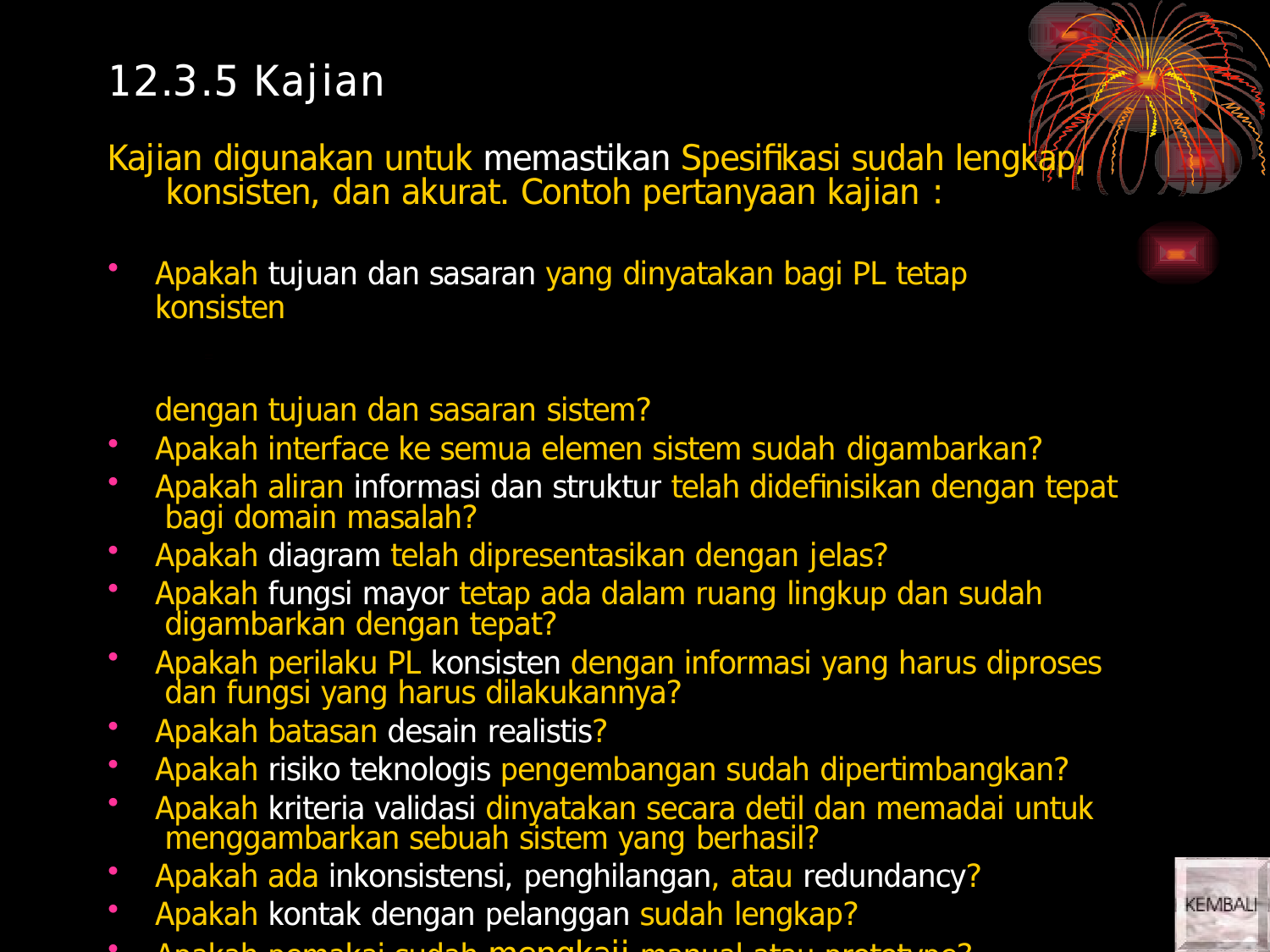

# 12.3.5 Kajian
Kajian digunakan untuk memastikan Spesifikasi sudah lengkap,  konsisten, dan akurat. Contoh pertanyaan kajian :

Apakah tujuan dan sasaran yang dinyatakan bagi PL tetap konsisten
dengan tujuan dan sasaran sistem?
Apakah interface ke semua elemen sistem sudah digambarkan?
Apakah aliran informasi dan struktur telah didefinisikan dengan tepat  bagi domain masalah?
Apakah diagram telah dipresentasikan dengan jelas?
Apakah fungsi mayor tetap ada dalam ruang lingkup dan sudah  digambarkan dengan tepat?
Apakah perilaku PL konsisten dengan informasi yang harus diproses  dan fungsi yang harus dilakukannya?
Apakah batasan desain realistis?
Apakah risiko teknologis pengembangan sudah dipertimbangkan?
Apakah kriteria validasi dinyatakan secara detil dan memadai untuk  menggambarkan sebuah sistem yang berhasil?
Apakah ada inkonsistensi, penghilangan, atau redundancy?
Apakah kontak dengan pelanggan sudah lengkap?
Apakah pemakai sudah mengkaji manual atau prototype?

***